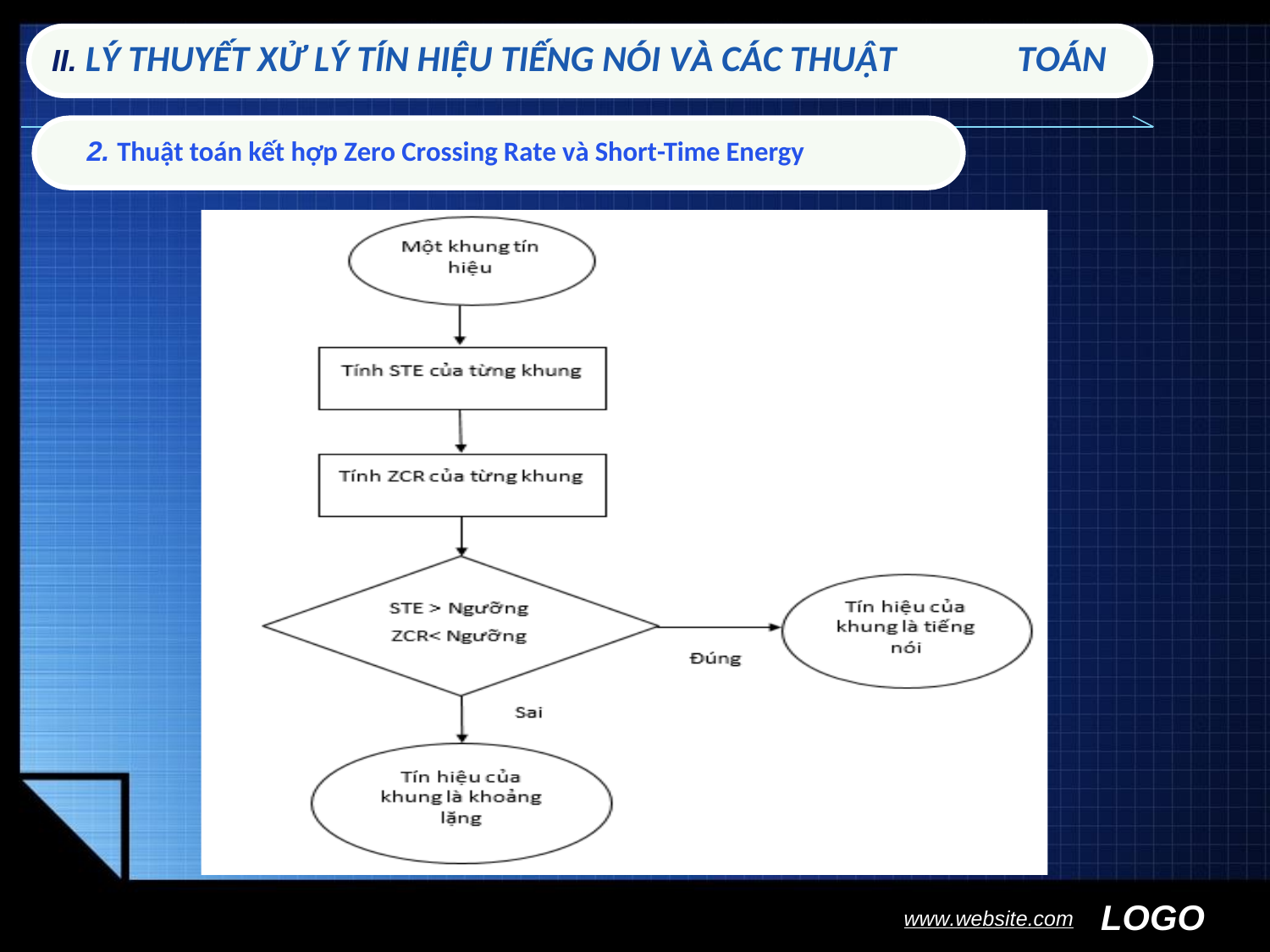

II. LÝ THUYẾT XỬ LÝ TÍN HIỆU TIẾNG NÓI VÀ CÁC THUẬT
TOÁN

2. Thuật toán kết hợp Zero Crossing Rate và Short-Time Energy

LOGO
www.website.com